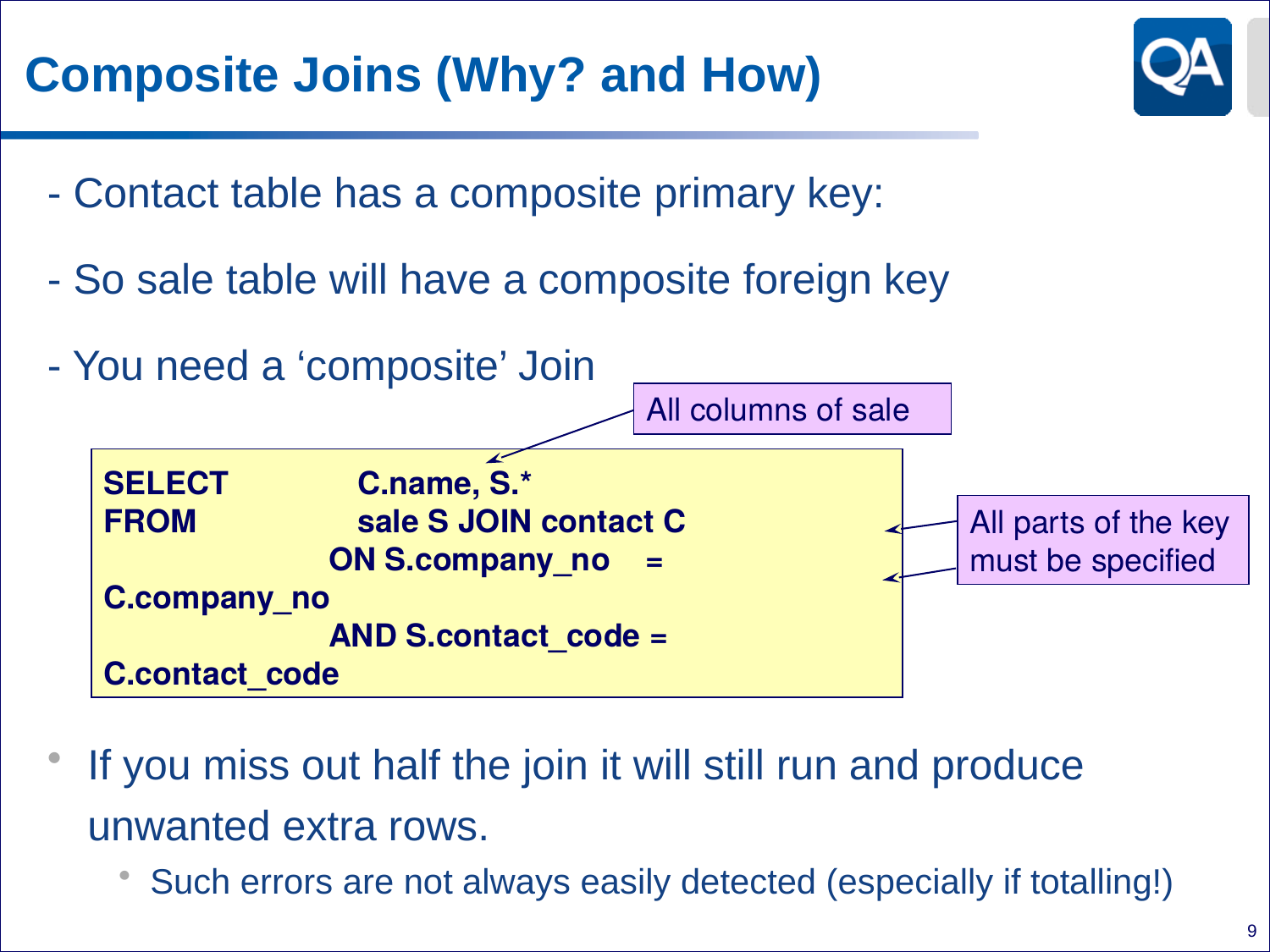

# Composite Joins (Why? and How)

- Contact table has a composite primary key:
- So sale table will have a composite foreign key
- You need a ‘composite’ Join

If you miss out half the join it will still run and produce unwanted extra rows.
Such errors are not always easily detected (especially if totalling!)
All columns of sale

SELECT 	C.name, S.*
FROM 		sale S JOIN contact C
	           ON S.company_no    = C.company_no
	           AND S.contact_code = C.contact_code
All parts of the key must be specified